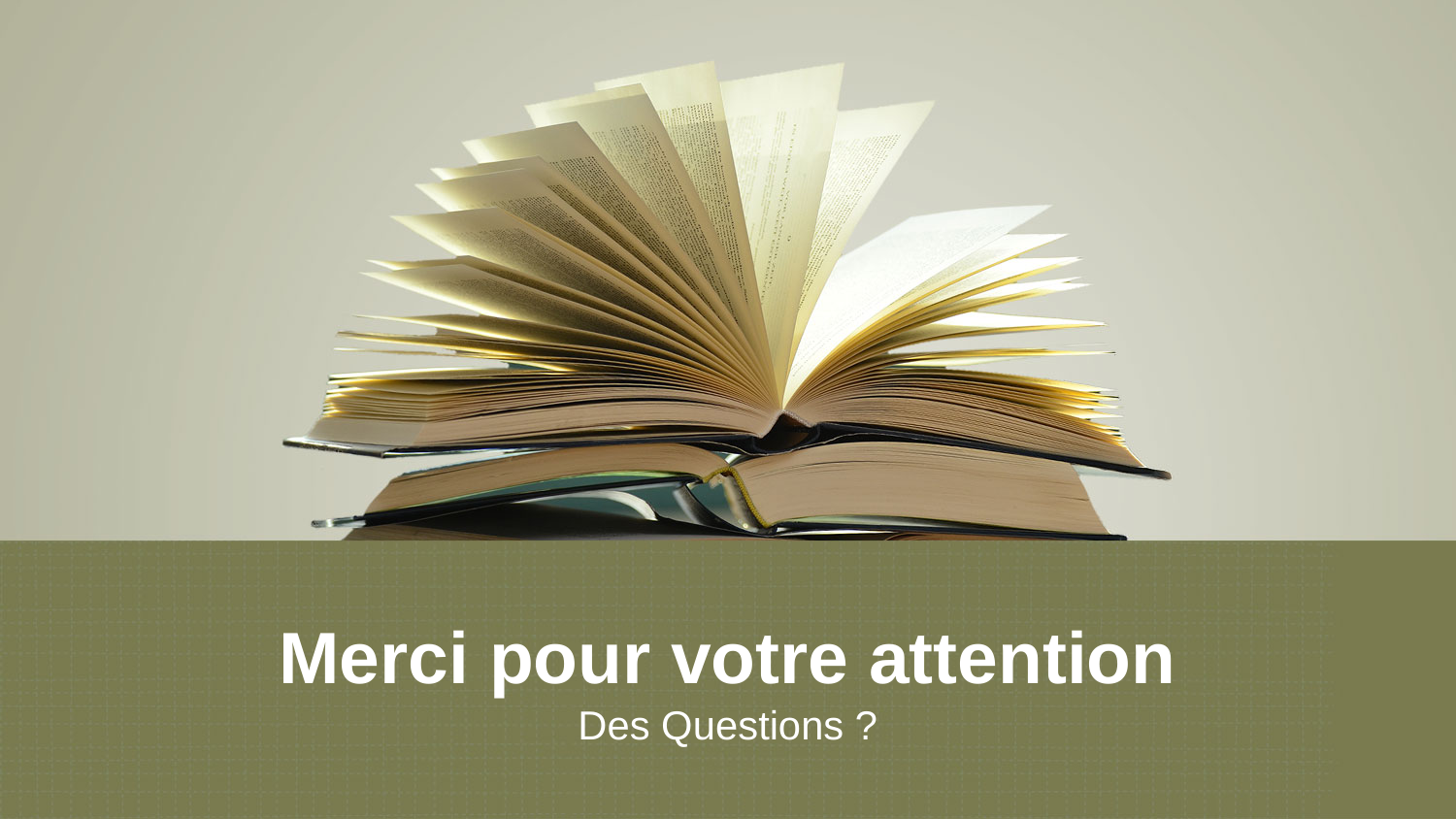

Merci pour votre attention
Des Questions ?